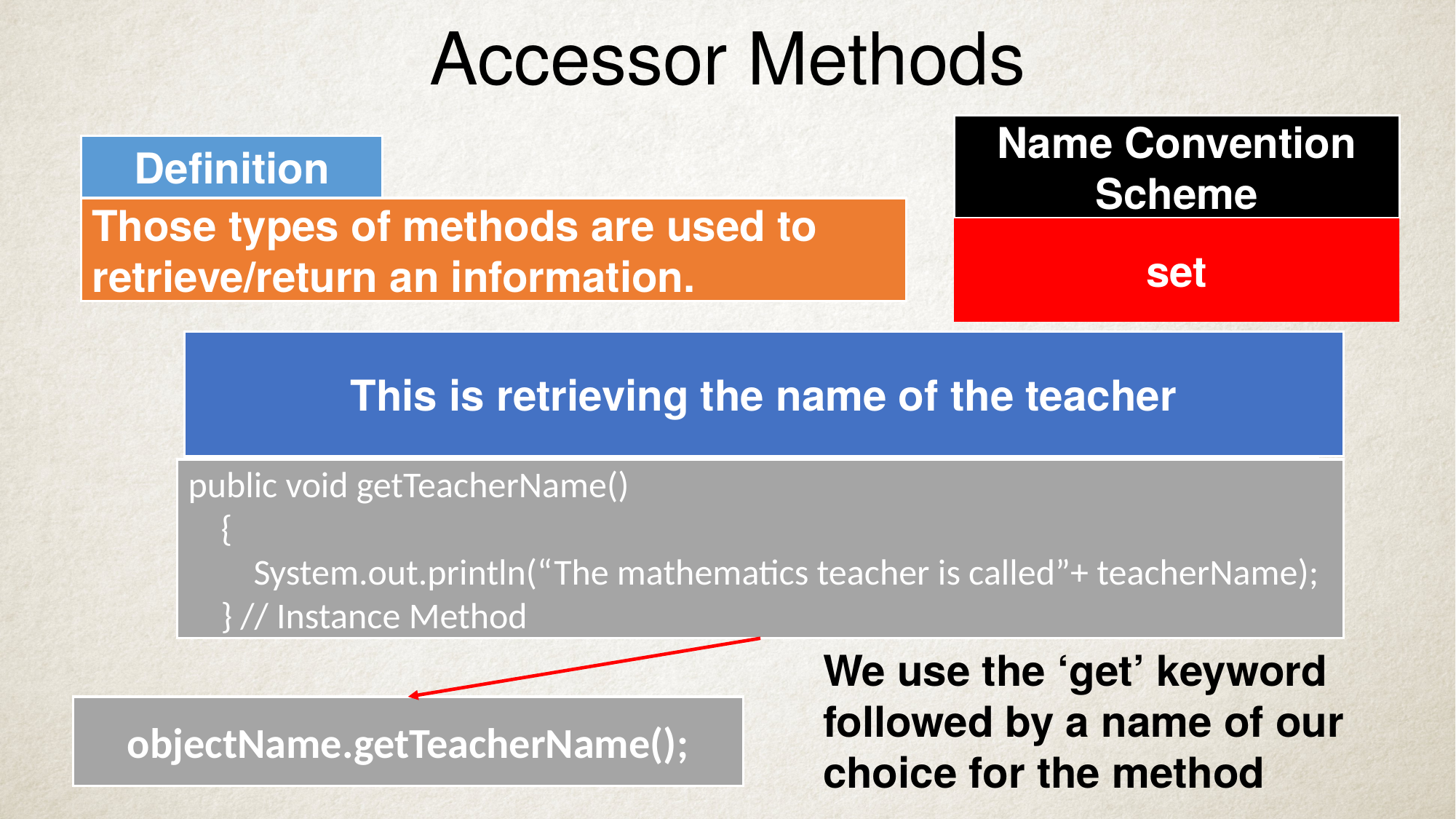

Accessor Methods
Name Convention Scheme
Definition
Those types of methods are used to retrieve/return an information.
set
This is retrieving the name of the teacher
Can we change the code from the 2nd lecture so it will be an accessor?
public void getTeacherName()
    {
        System.out.println(“The mathematics teacher is called”+ teacherName);
    } // Instance Method
We use the ‘get’ keyword followed by a name of our choice for the method
objectName.getTeacherName();